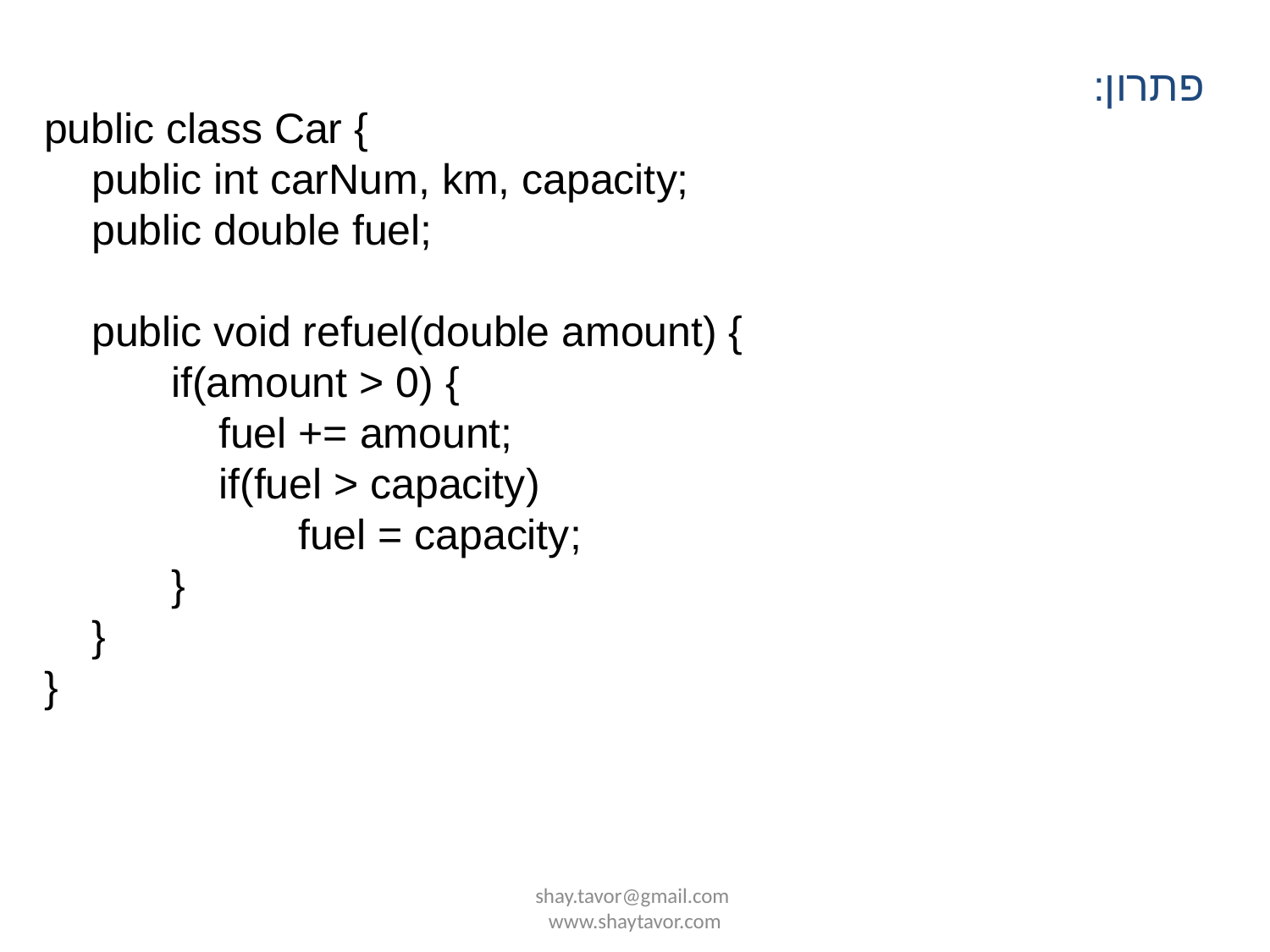

פתרון:
public class Car {
    public int carNum, km, capacity;
    public double fuel;

    public void refuel(double amount) {
	if(amount > 0) {
	    fuel += amount;
	    if(fuel > capacity)
		fuel = capacity;
	}
    }
}
shay.tavor@gmail.com  www.shaytavor.com